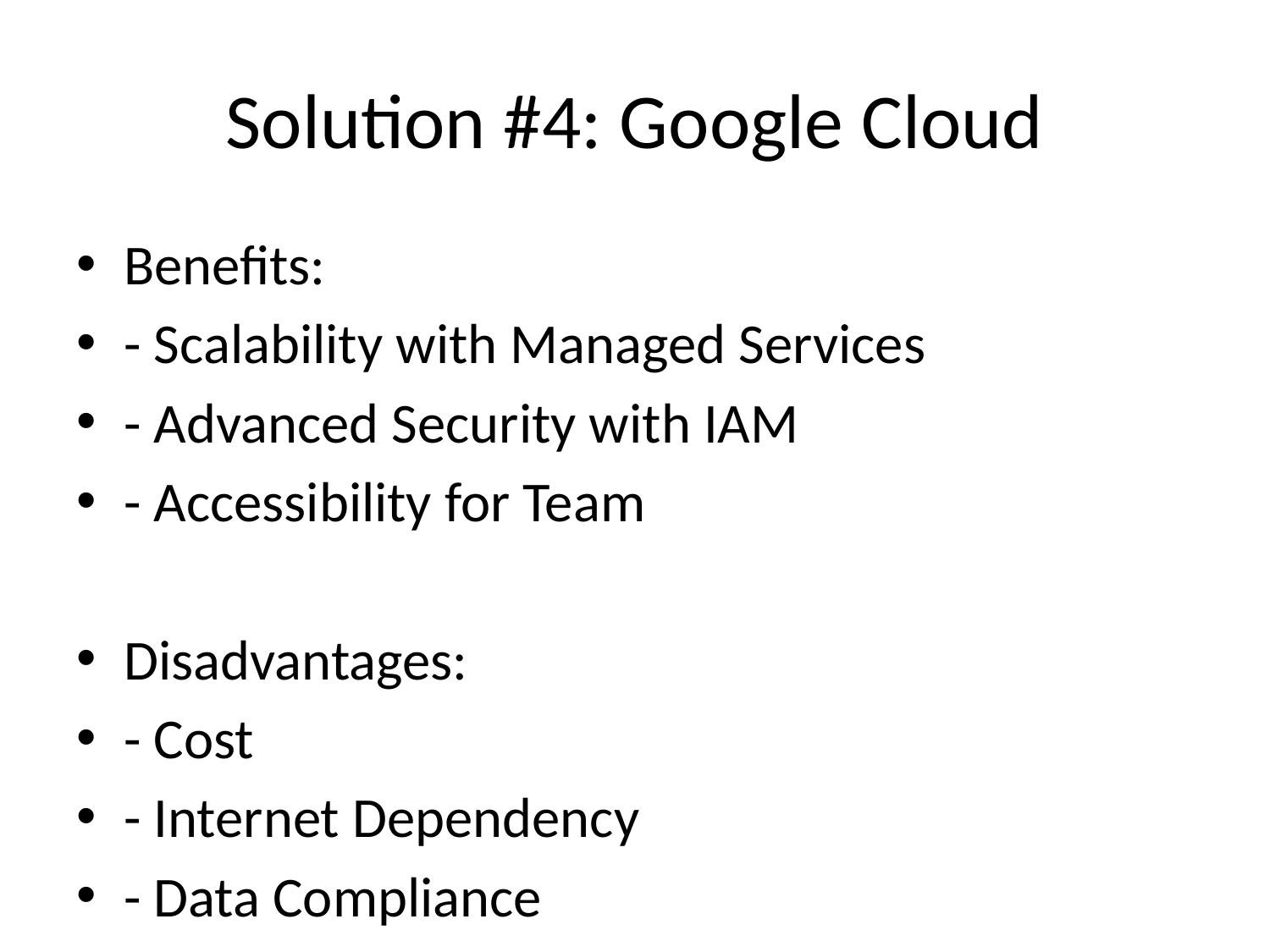

# Solution #4: Google Cloud
Benefits:
- Scalability with Managed Services
- Advanced Security with IAM
- Accessibility for Team

Disadvantages:
- Cost
- Internet Dependency
- Data Compliance